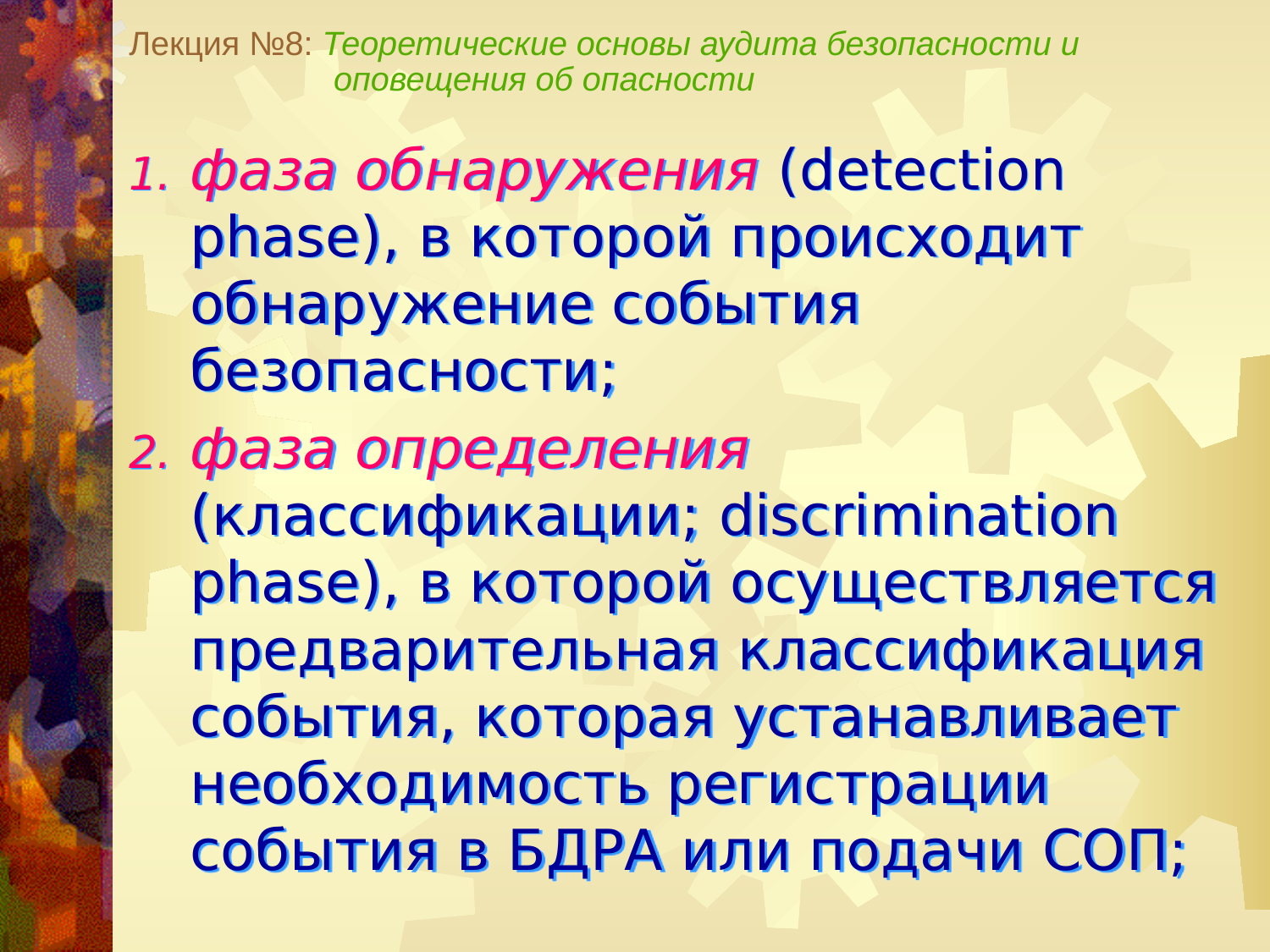

Лекция №8: Теоретические основы аудита безопасности и
                        оповещения об опасности
фаза обнаружения (detection phase), в которой происходит обнаружение события безопасности;
фаза определения (классификации; discrimination phase), в которой осуществляется предварительная классификация события, которая устанавливает необходимость регистрации события в БДРА или подачи СОП;